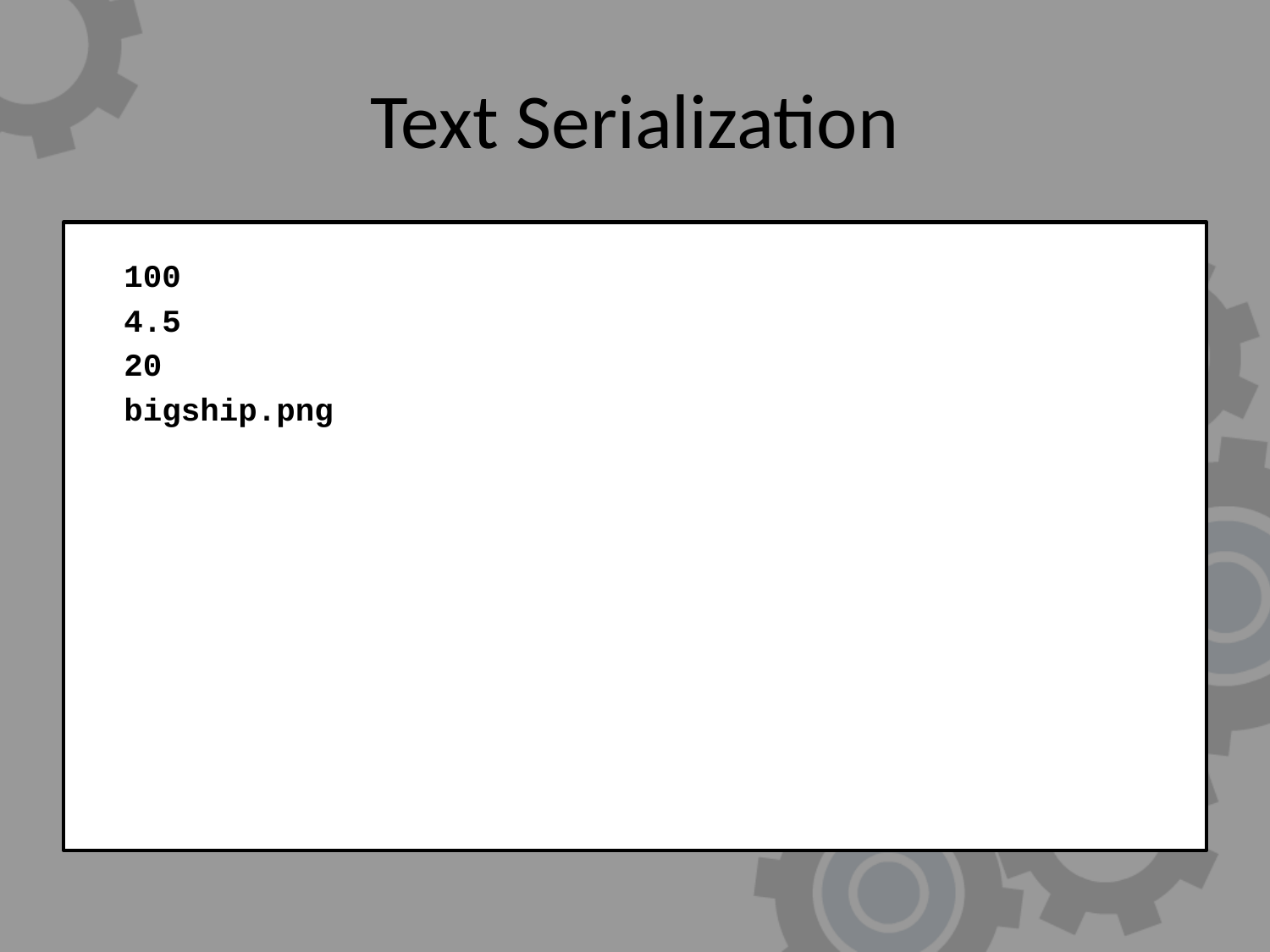

# Text Serialization

	100
	4.5
	20
	bigship.png